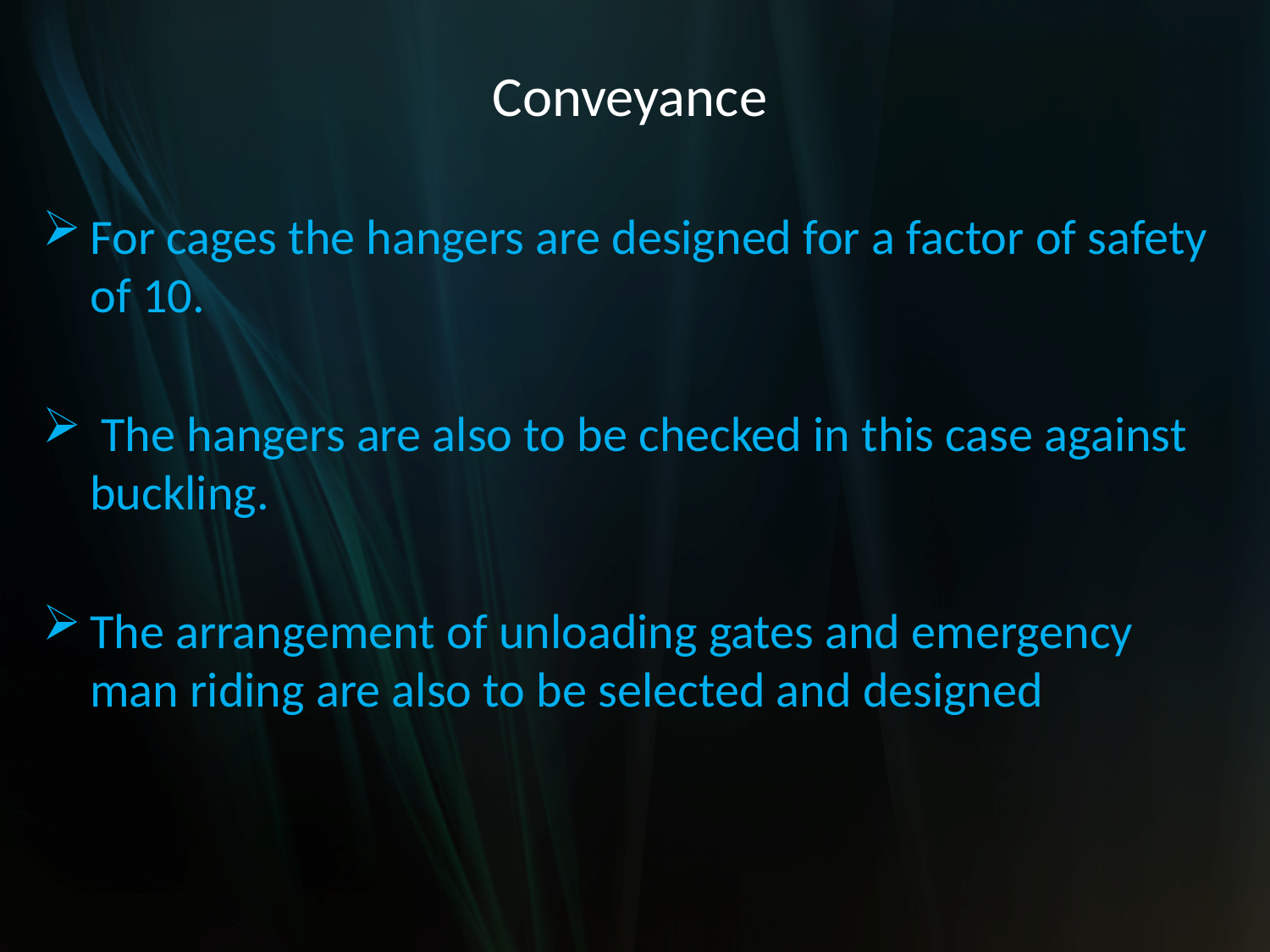

# Conveyance
For cages the hangers are designed for a factor of safety of 10.

 The hangers are also to be checked in this case against buckling.

The arrangement of unloading gates and emergency man riding are also to be selected and designed